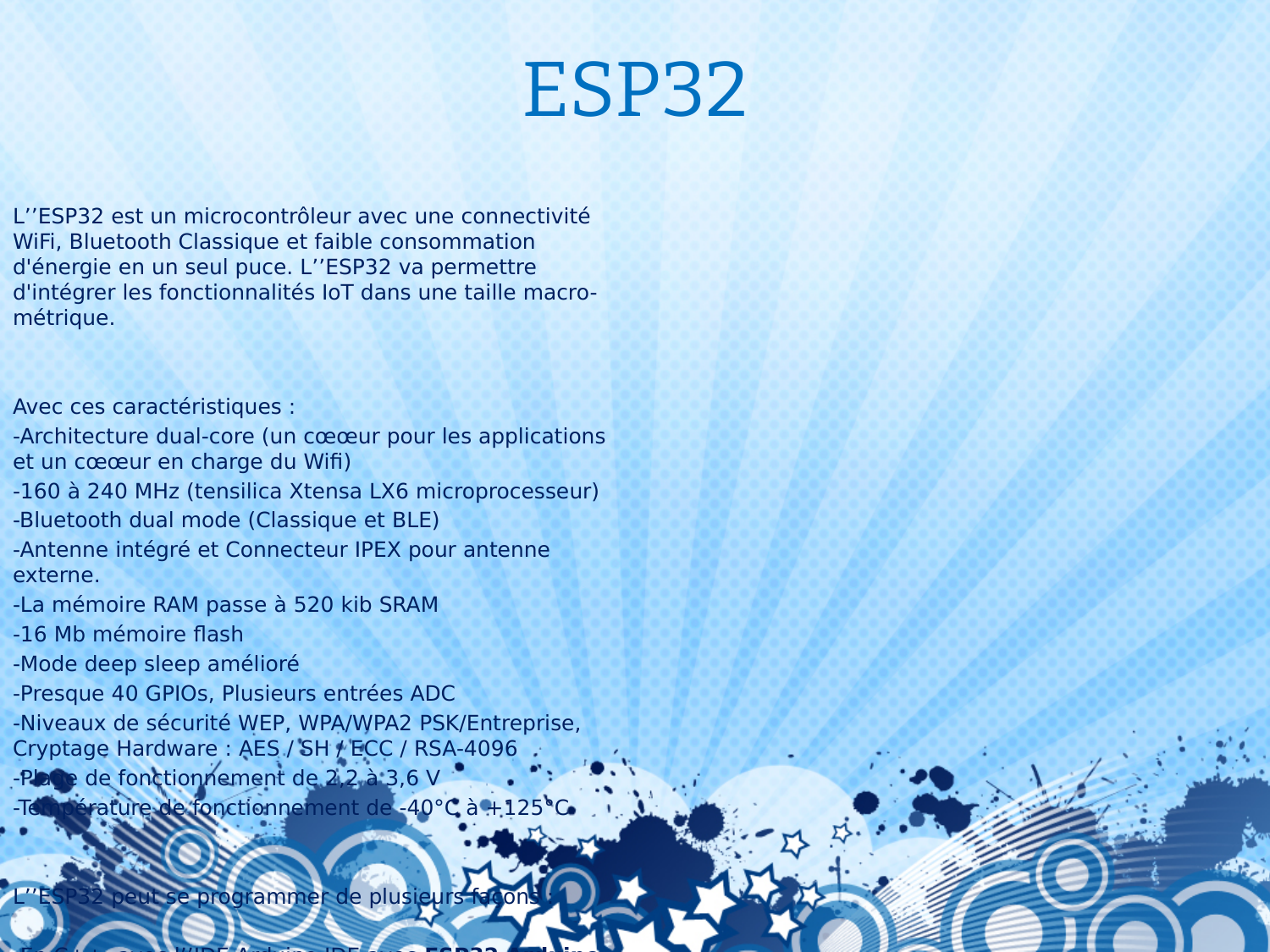

# ESP32
L’’ESP32 est un microcontrôleur avec une connectivité WiFi, Bluetooth Classique et faible consommation d'énergie en un seul puce. L’’ESP32 va permettre d'intégrer les fonctionnalités IoT dans une taille macro-métrique.

Avec ces caractéristiques :
-Architecture dual-core (un cœœur pour les applications et un cœœur en charge du Wifi)
-160 à 240 MHz (tensilica Xtensa LX6 microprocesseur)
-Bluetooth dual mode (Classique et BLE)
-Antenne intégré et Connecteur IPEX pour antenne externe.
-La mémoire RAM passe à 520 kib SRAM
-16 Mb mémoire flash
-Mode deep sleep amélioré
-Presque 40 GPIOs, Plusieurs entrées ADC
-Niveaux de sécurité WEP, WPA/WPA2 PSK/Entreprise, Cryptage Hardware : AES / SH / ECC / RSA-4096
-Plage de fonctionnement de 2,2 à 3,6 V
-Température de fonctionnement de -40°C à +125°C

L’’ESP32 peut se programmer de plusieurs façons :

-En C++, avec l’’IDE Arduino IDE avec ESP32 Arduino Core
-En MicroPython